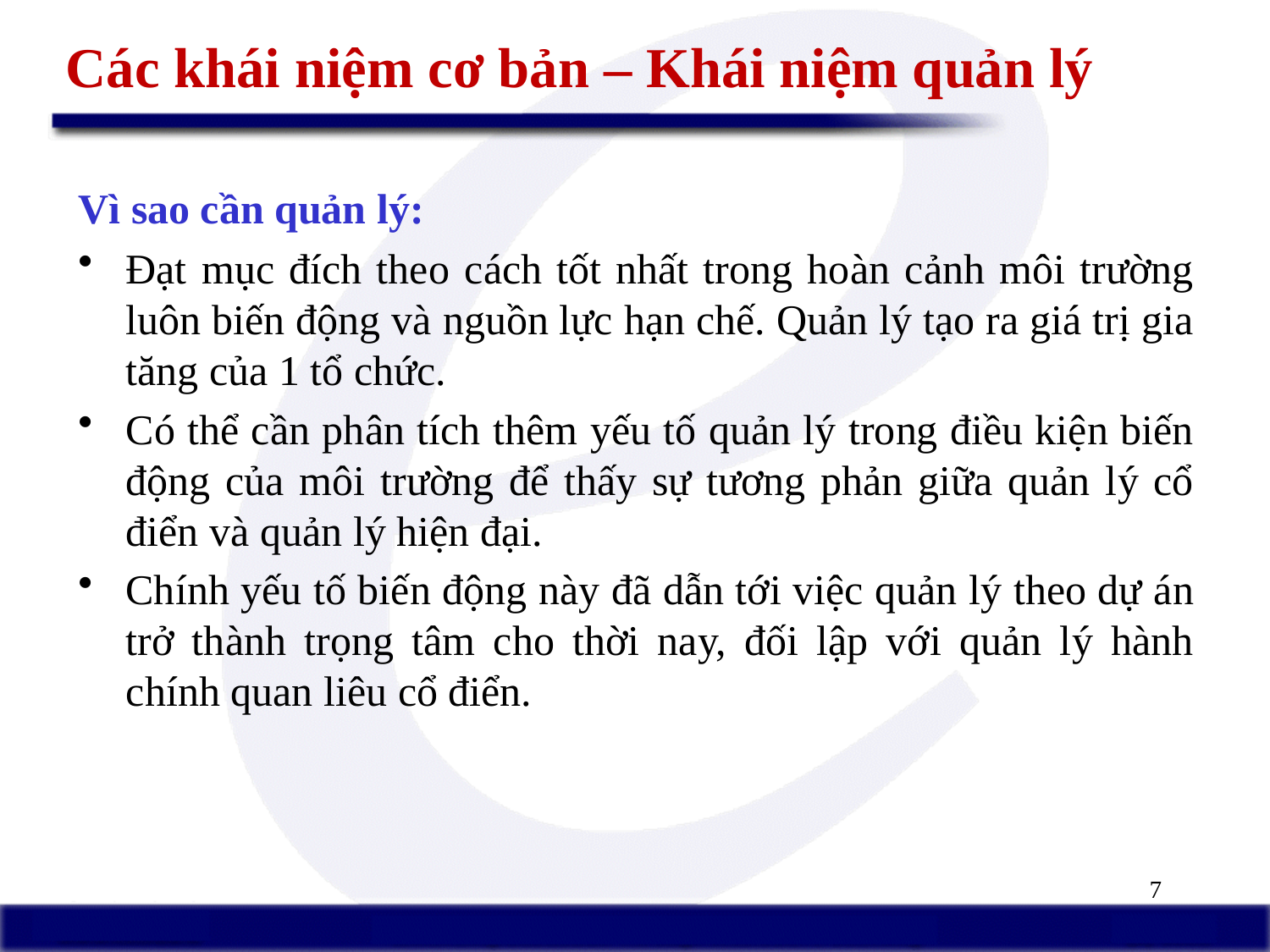

# Các khái niệm cơ bản – Khái niệm quản lý
Vì sao cần quản lý:
Đạt mục đích theo cách tốt nhất trong hoàn cảnh môi trường luôn biến động và nguồn lực hạn chế. Quản lý tạo ra giá trị gia tăng của 1 tổ chức.
Có thể cần phân tích thêm yếu tố quản lý trong điều kiện biến động của môi trường để thấy sự tương phản giữa quản lý cổ điển và quản lý hiện đại.
Chính yếu tố biến động này đã dẫn tới việc quản lý theo dự án trở thành trọng tâm cho thời nay, đối lập với quản lý hành chính quan liêu cổ điển.
7